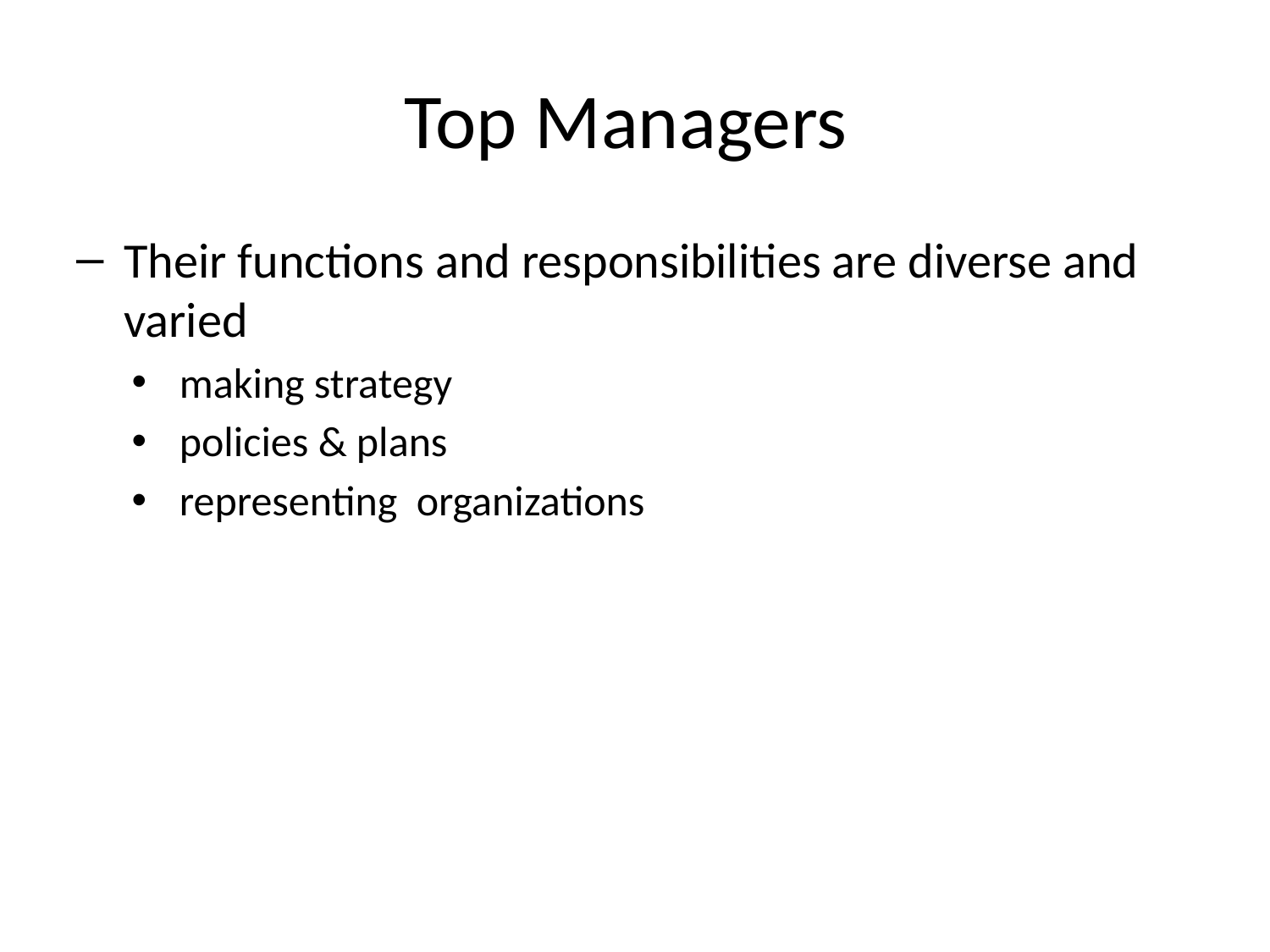

# Top Managers
Their functions and responsibilities are diverse and varied
making strategy
policies & plans
representing  organizations